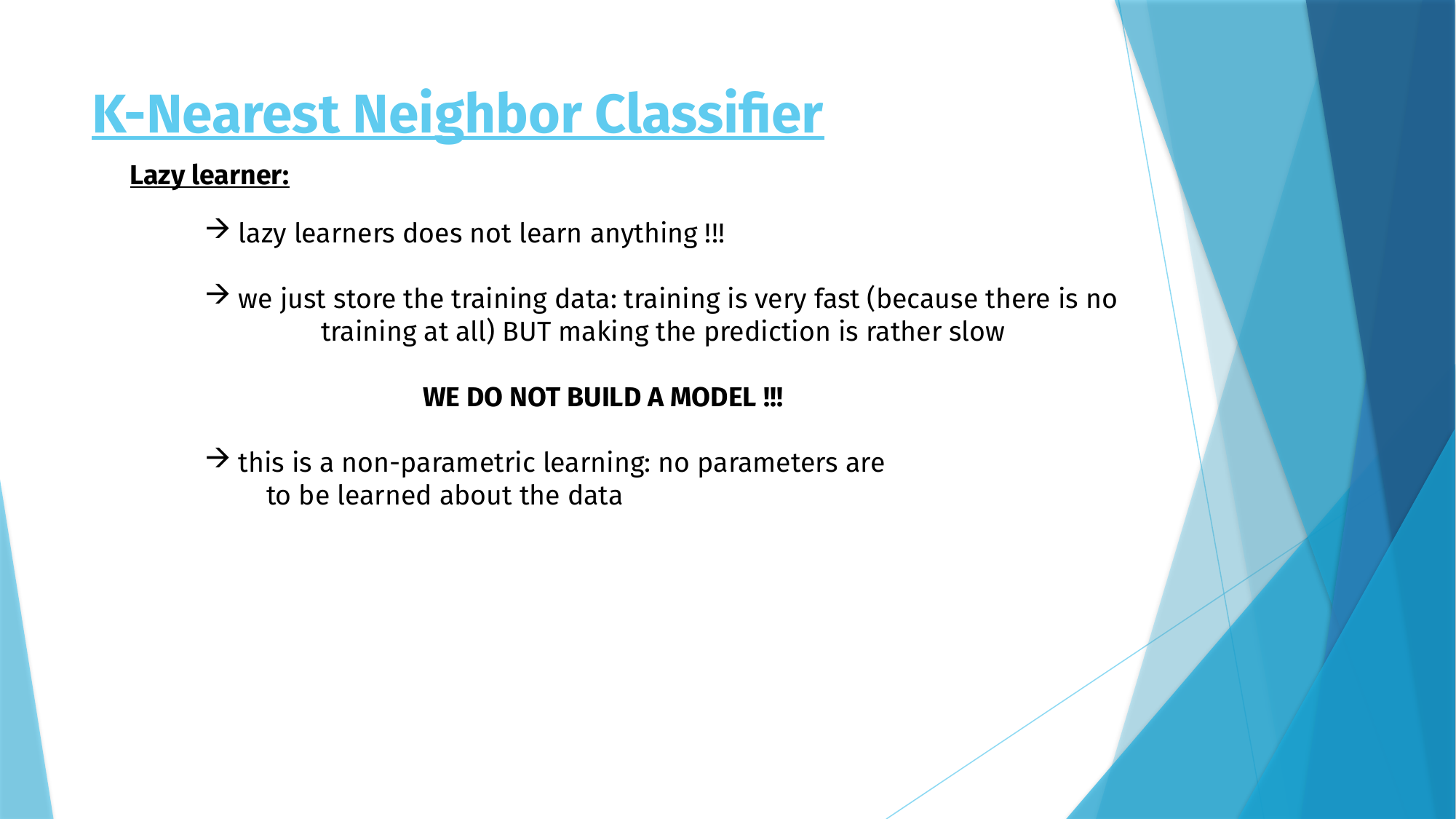

# K-Nearest Neighbor Classifier
Lazy learner:
lazy learners does not learn anything !!!

we just store the training data: training is very fast (because there is no
	 training at all) BUT making the prediction is rather slow

		WE DO NOT BUILD A MODEL !!!

this is a non-parametric learning: no parameters are
 to be learned about the data